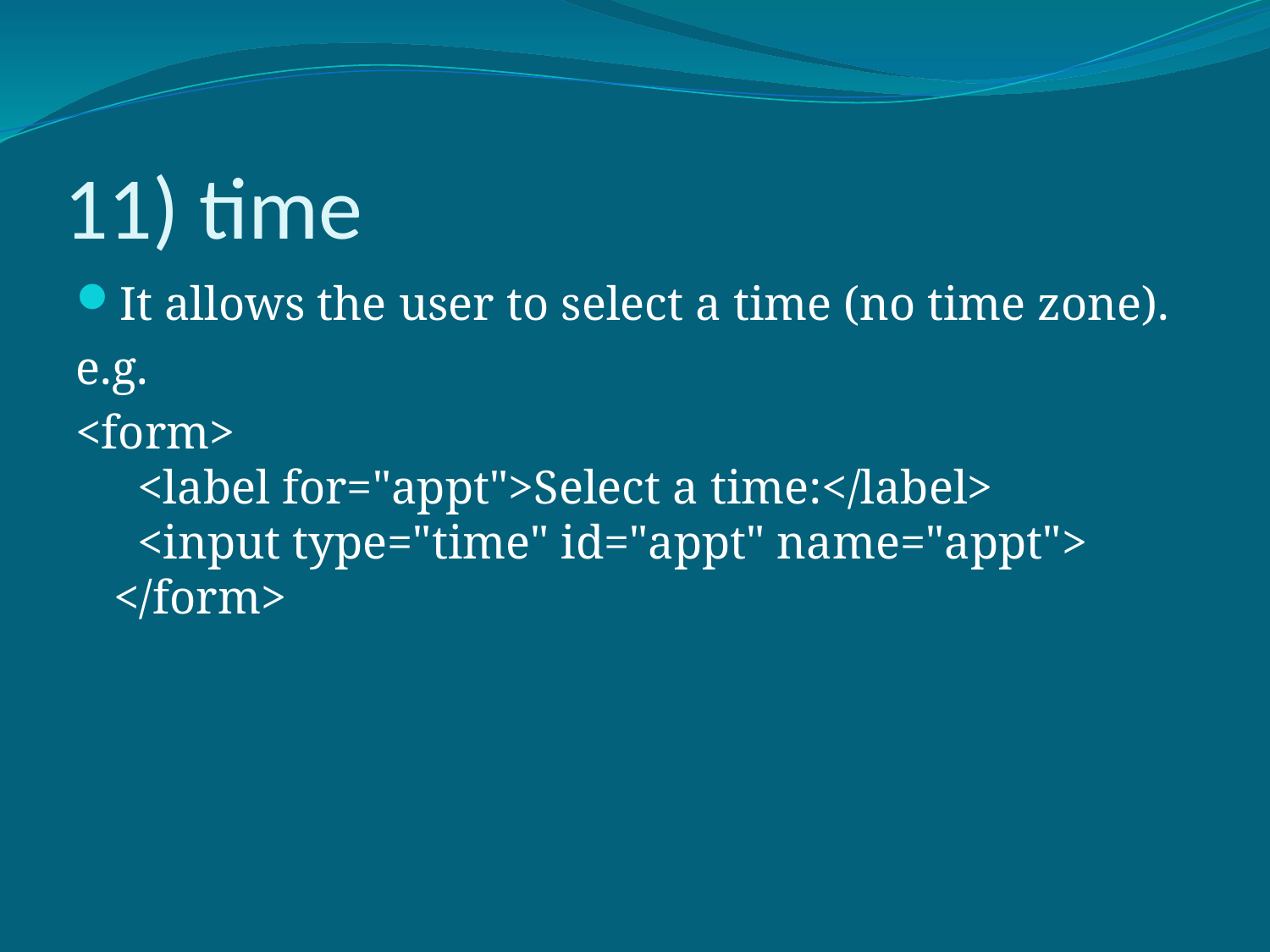

# 11) time
It allows the user to select a time (no time zone).
e.g.
<form>
  <label for="appt">Select a time:</label>
  <input type="time" id="appt" name="appt">
</form>